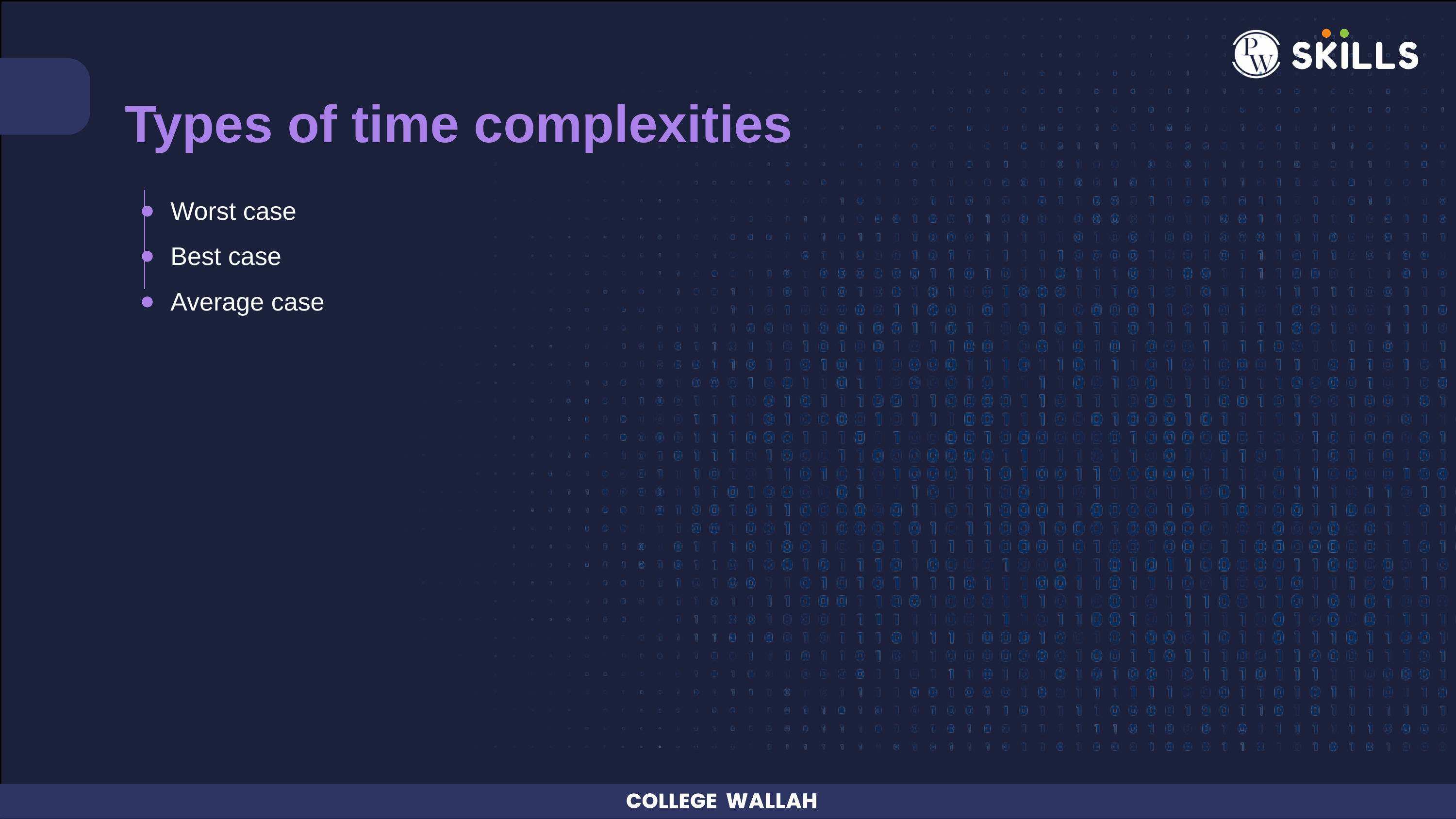

Types of time complexities
Worst case
Best case
Average case